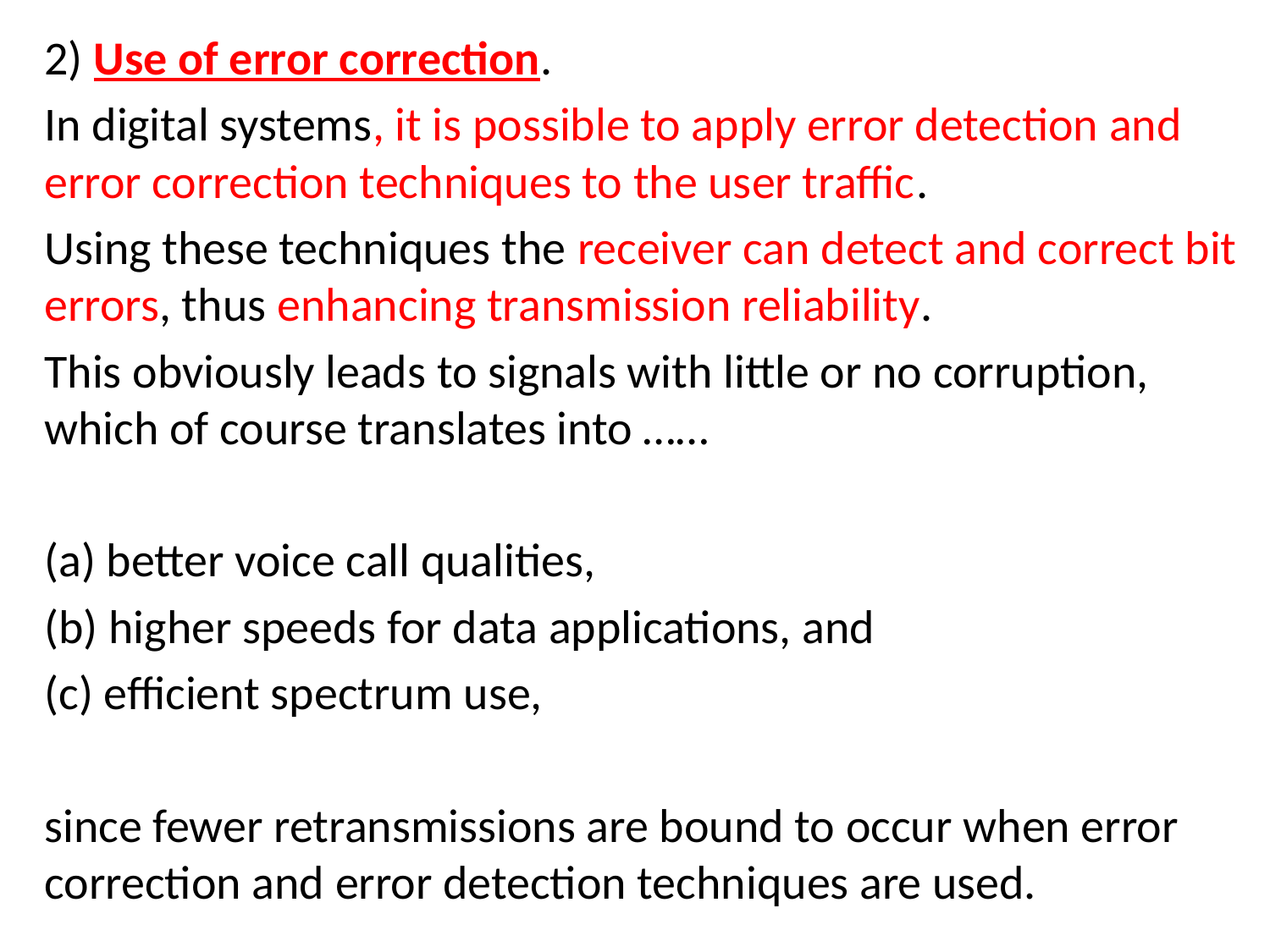

2) Use of error correction.
In digital systems, it is possible to apply error detection and error correction techniques to the user traffic.
Using these techniques the receiver can detect and correct bit errors, thus enhancing transmission reliability.
This obviously leads to signals with little or no corruption, which of course translates into ……

(a) better voice call qualities,
(b) higher speeds for data applications, and
(c) efficient spectrum use,

since fewer retransmissions are bound to occur when error correction and error detection techniques are used.